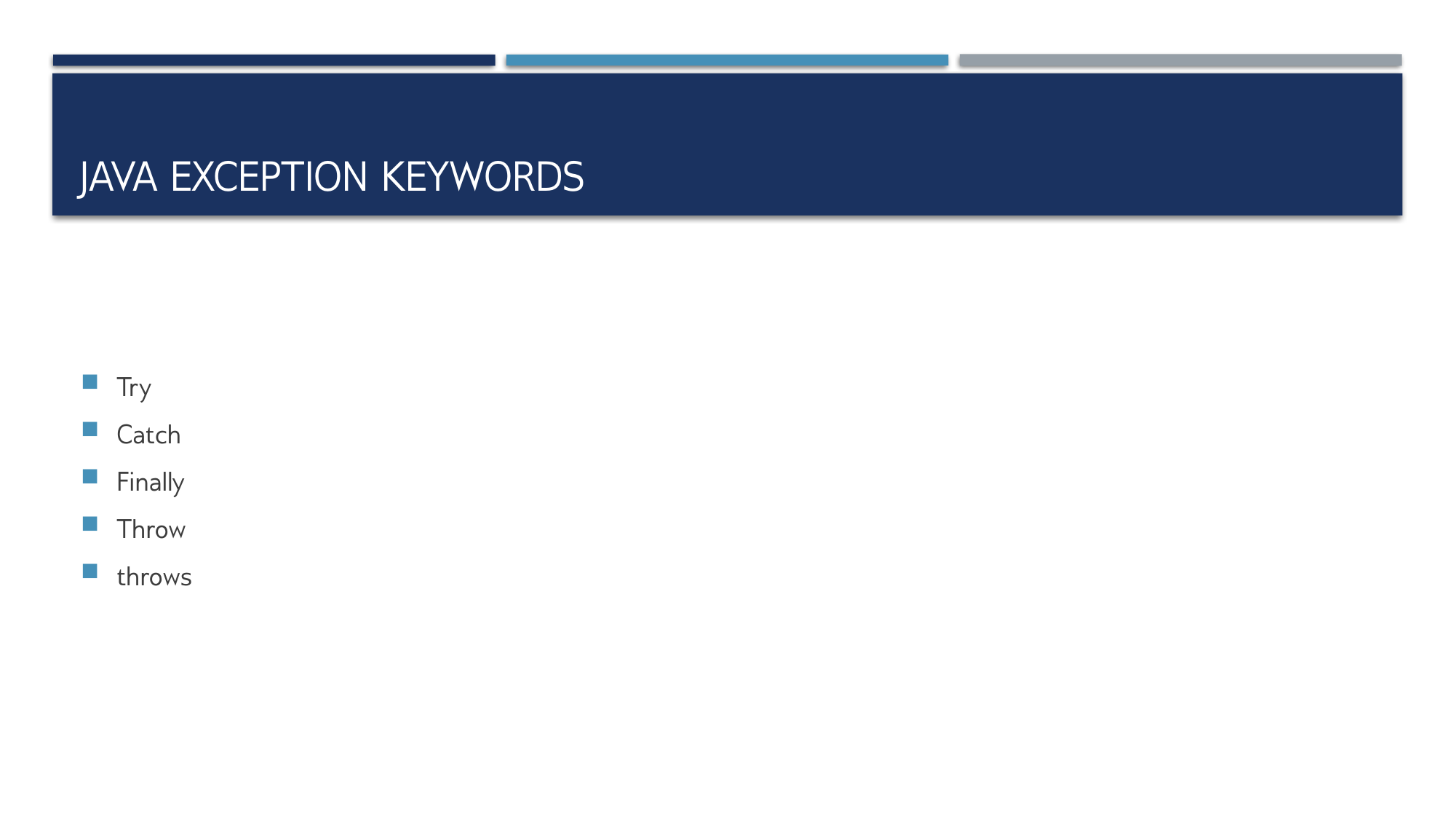

# JAVA Exception keywords
Try
Catch
Finally
Throw
throws